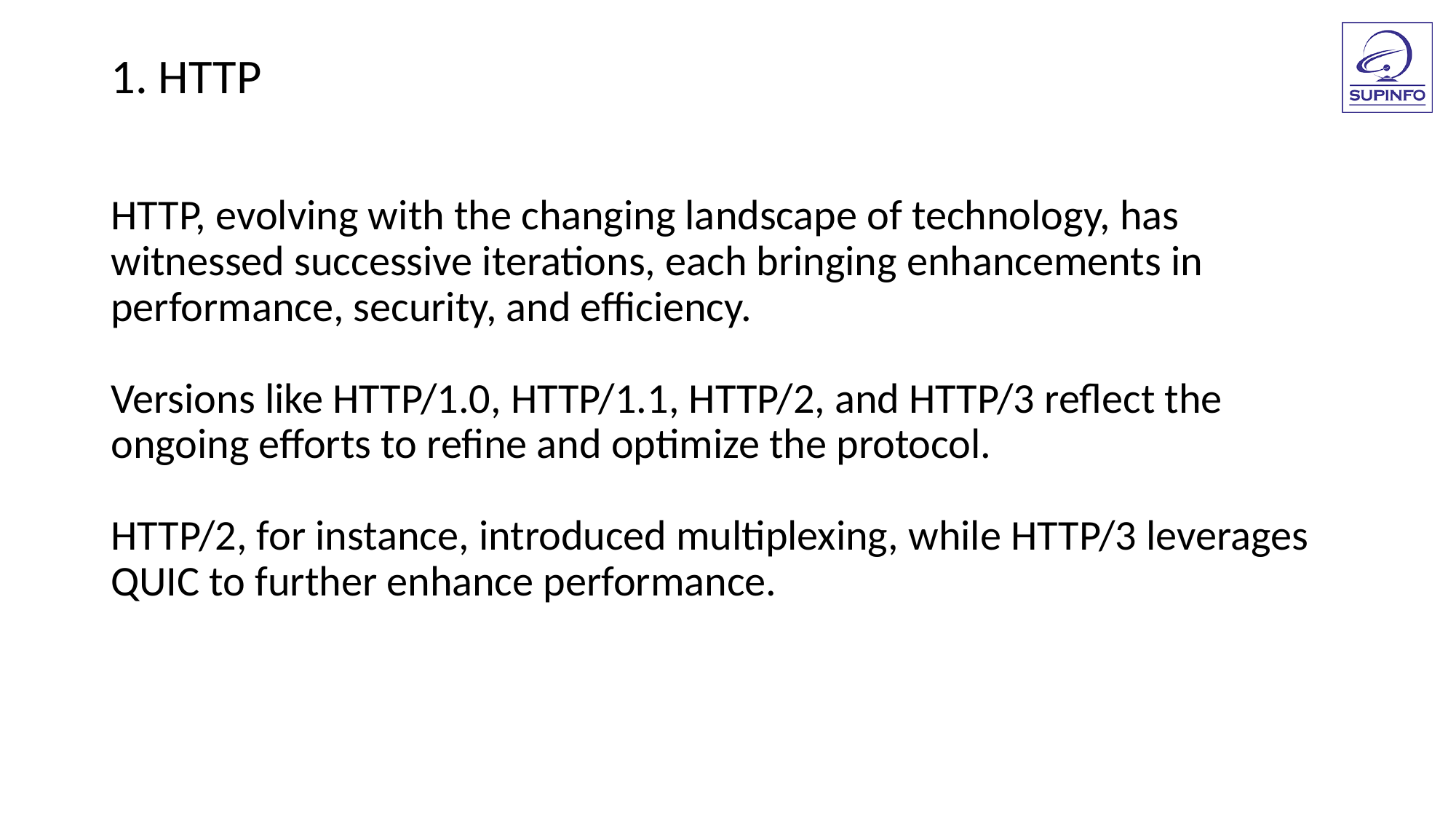

1. HTTP
HTTP, evolving with the changing landscape of technology, has witnessed successive iterations, each bringing enhancements in performance, security, and efficiency.

Versions like HTTP/1.0, HTTP/1.1, HTTP/2, and HTTP/3 reflect the ongoing efforts to refine and optimize the protocol.

HTTP/2, for instance, introduced multiplexing, while HTTP/3 leverages QUIC to further enhance performance.